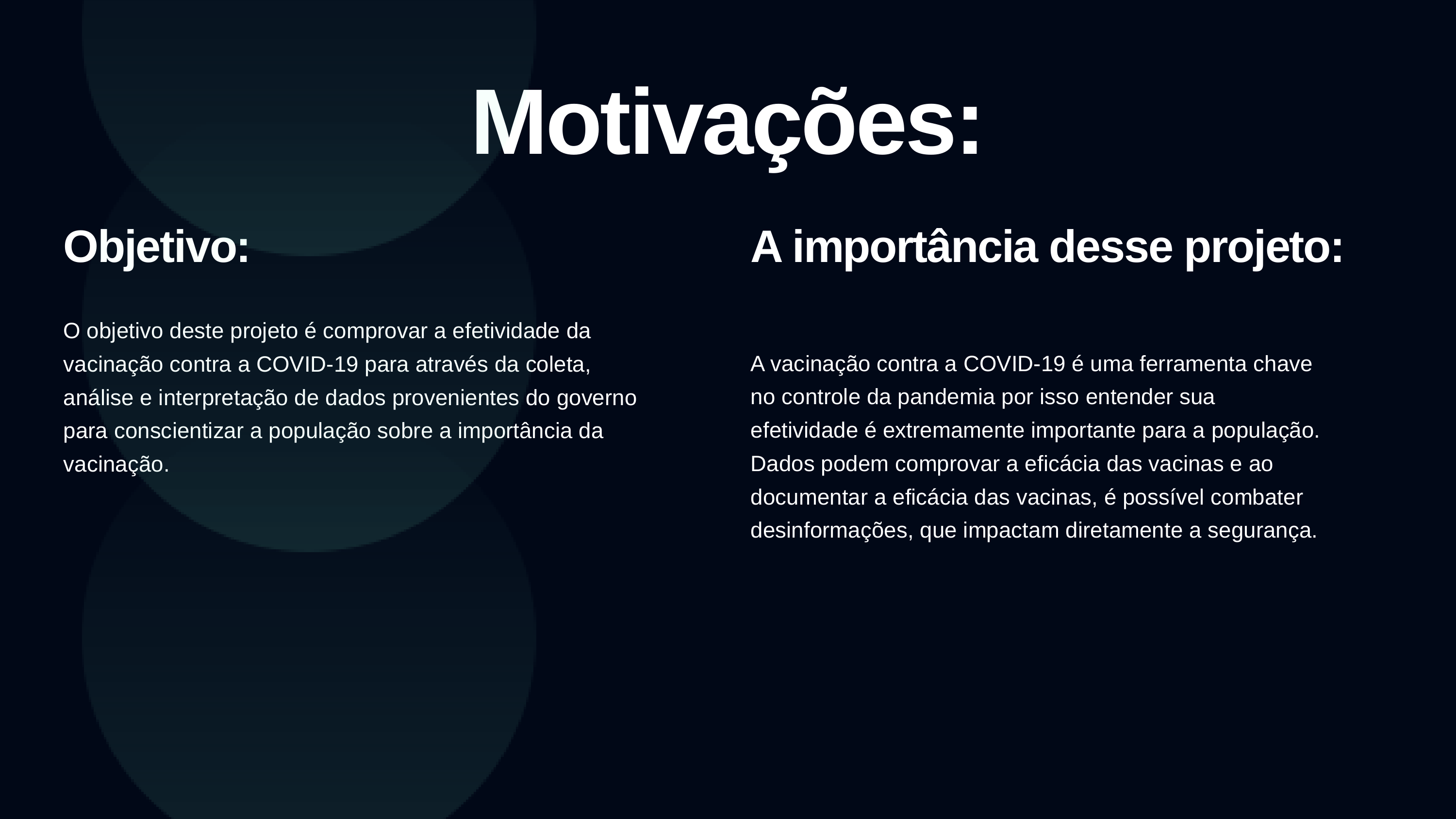

Motivações:

Objetivo:
A importância desse projeto:
O objetivo deste projeto é comprovar a efetividade da vacinação contra a COVID-19 para através da coleta, análise e interpretação de dados provenientes do governo para conscientizar a população sobre a importância da vacinação.

A vacinação contra a COVID-19 é uma ferramenta chave no controle da pandemia por isso entender sua efetividade é extremamente importante para a população.
Dados podem comprovar a eficácia das vacinas e ao documentar a eficácia das vacinas, é possível combater desinformações, que impactam diretamente a segurança.